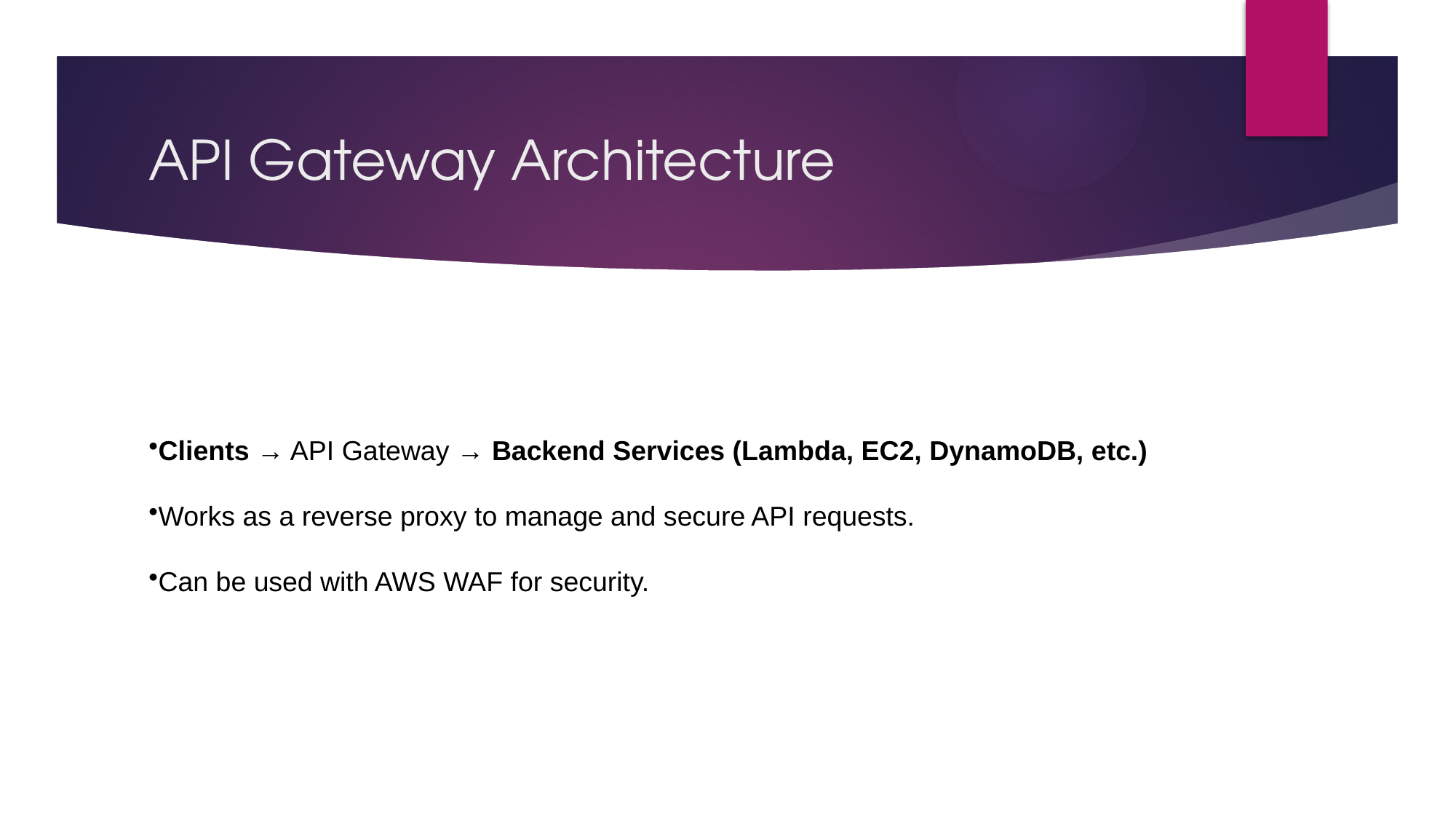

# API Gateway Architecture
Clients → API Gateway → Backend Services (Lambda, EC2, DynamoDB, etc.)

Works as a reverse proxy to manage and secure API requests.

Can be used with AWS WAF for security.